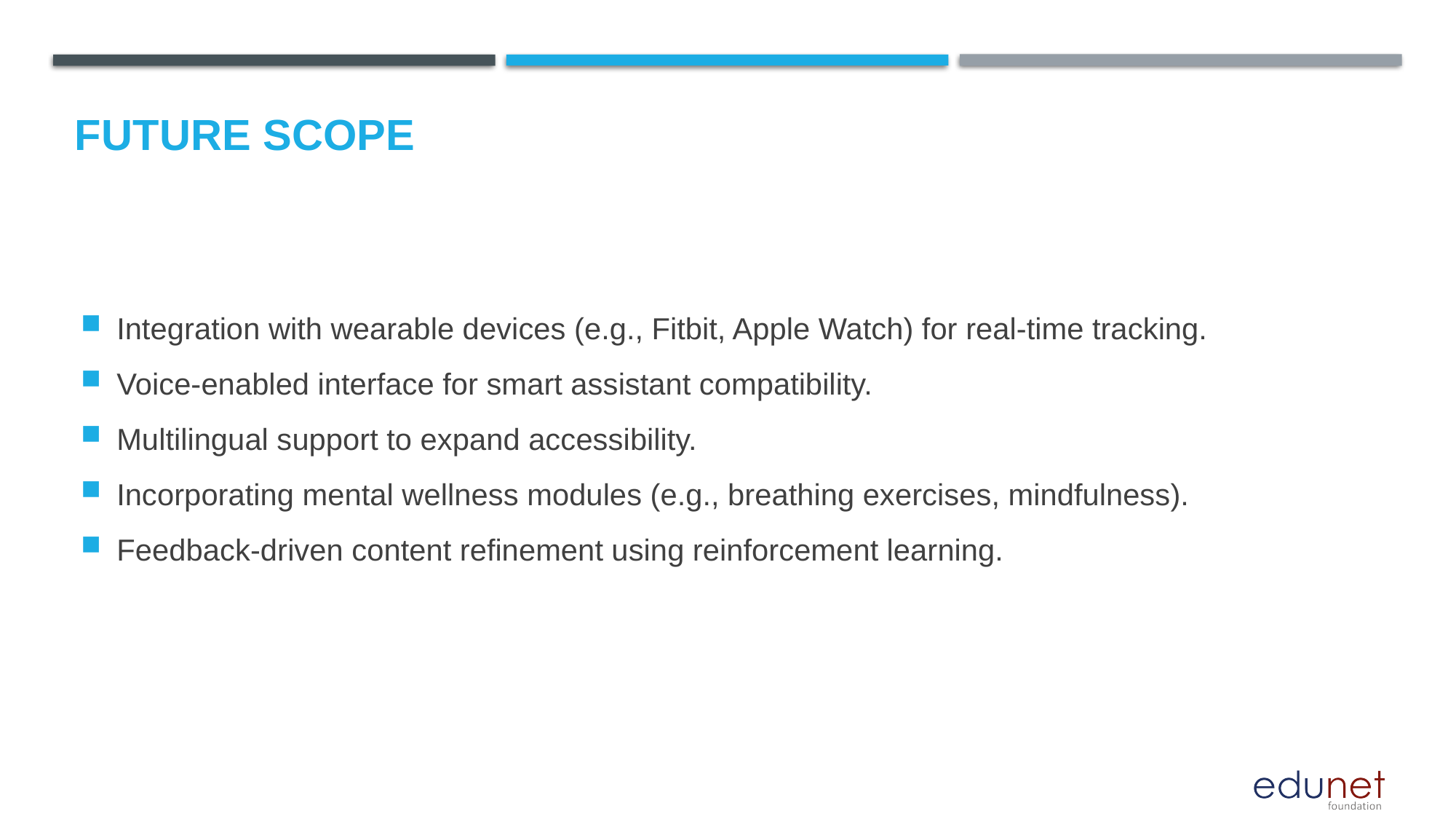

Future scope

Integration with wearable devices (e.g., Fitbit, Apple Watch) for real-time tracking.
Voice-enabled interface for smart assistant compatibility.
Multilingual support to expand accessibility.
Incorporating mental wellness modules (e.g., breathing exercises, mindfulness).
Feedback-driven content refinement using reinforcement learning.